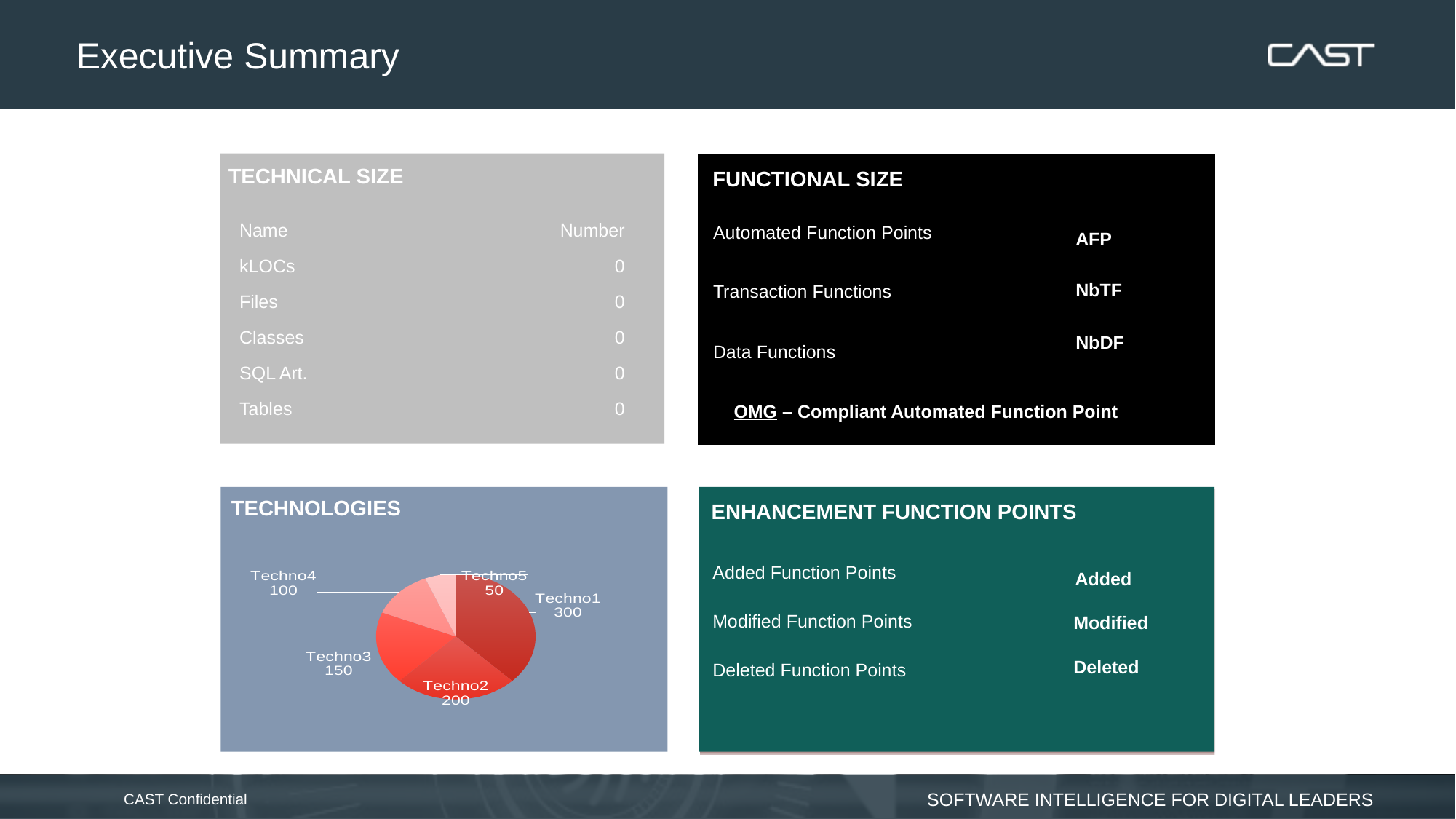

# Executive Summary

TECHNICAL SIZE
FUNCTIONAL SIZE
Automated Function Points
| Name | Number |
| --- | --- |
| kLOCs | 0 |
| Files | 0 |
| Classes | 0 |
| SQL Art. | 0 |
| Tables | 0 |
AFP
NbTF
Transaction Functions
NbDF
Data Functions
OMG – Compliant Automated Function Point

TECHNOLOGIES
ENHANCEMENT FUNCTION POINTS

### Chart

| Category | LOCs 300 |
|---|---|
| Techno1 | 300.0 |
| Techno2 | 200.0 |
| Techno3 | 150.0 |
| Techno4 | 100.0 |
| Techno5 | 50.0 |
Added Function Points
Added
Modified Function Points
Modified
Deleted
Deleted Function Points